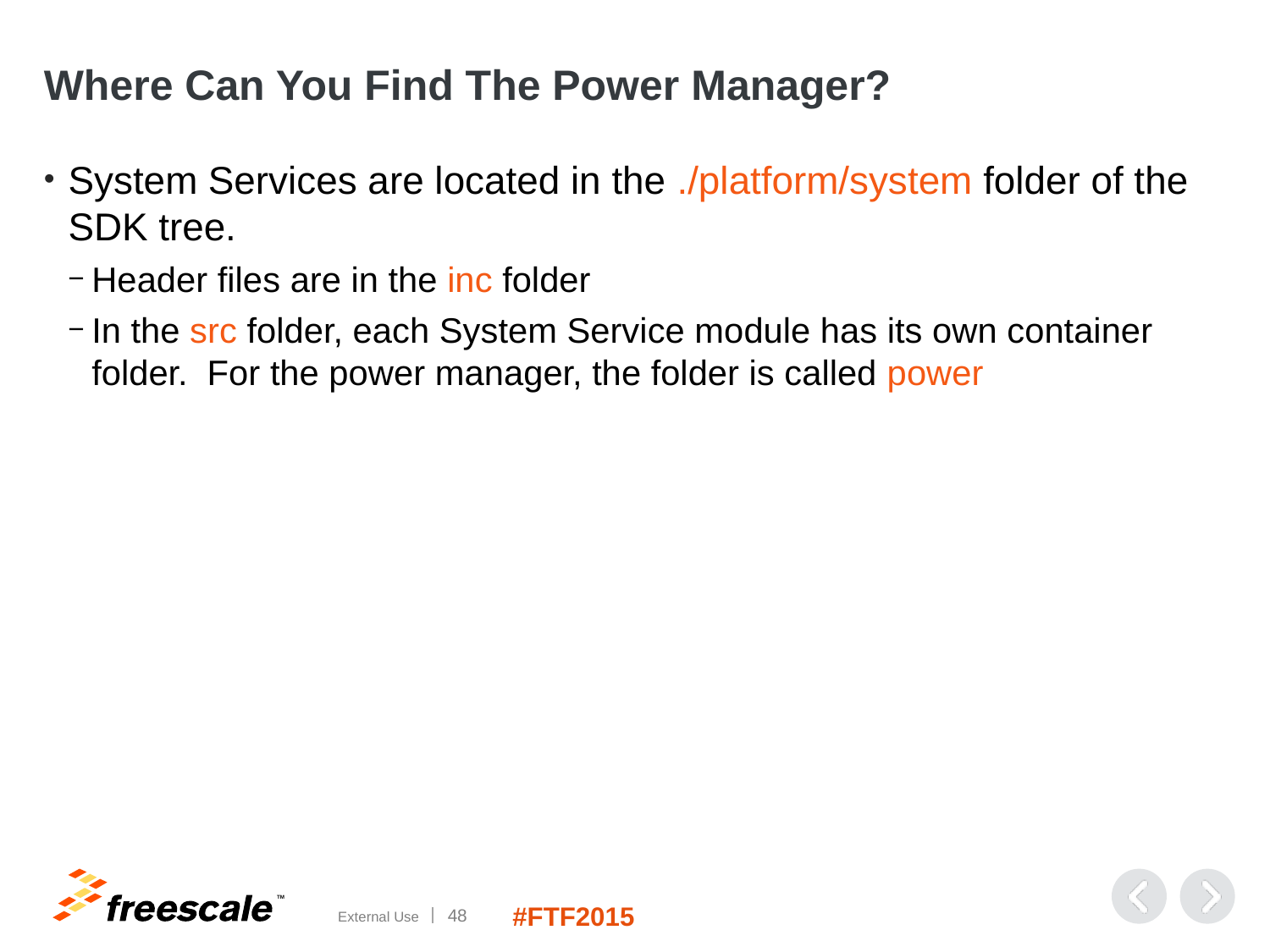

# Where Can You Find The Power Manager?
System Services are located in the ./platform/system folder of the SDK tree.
Header files are in the inc folder
In the src folder, each System Service module has its own container folder.  For the power manager, the folder is called power